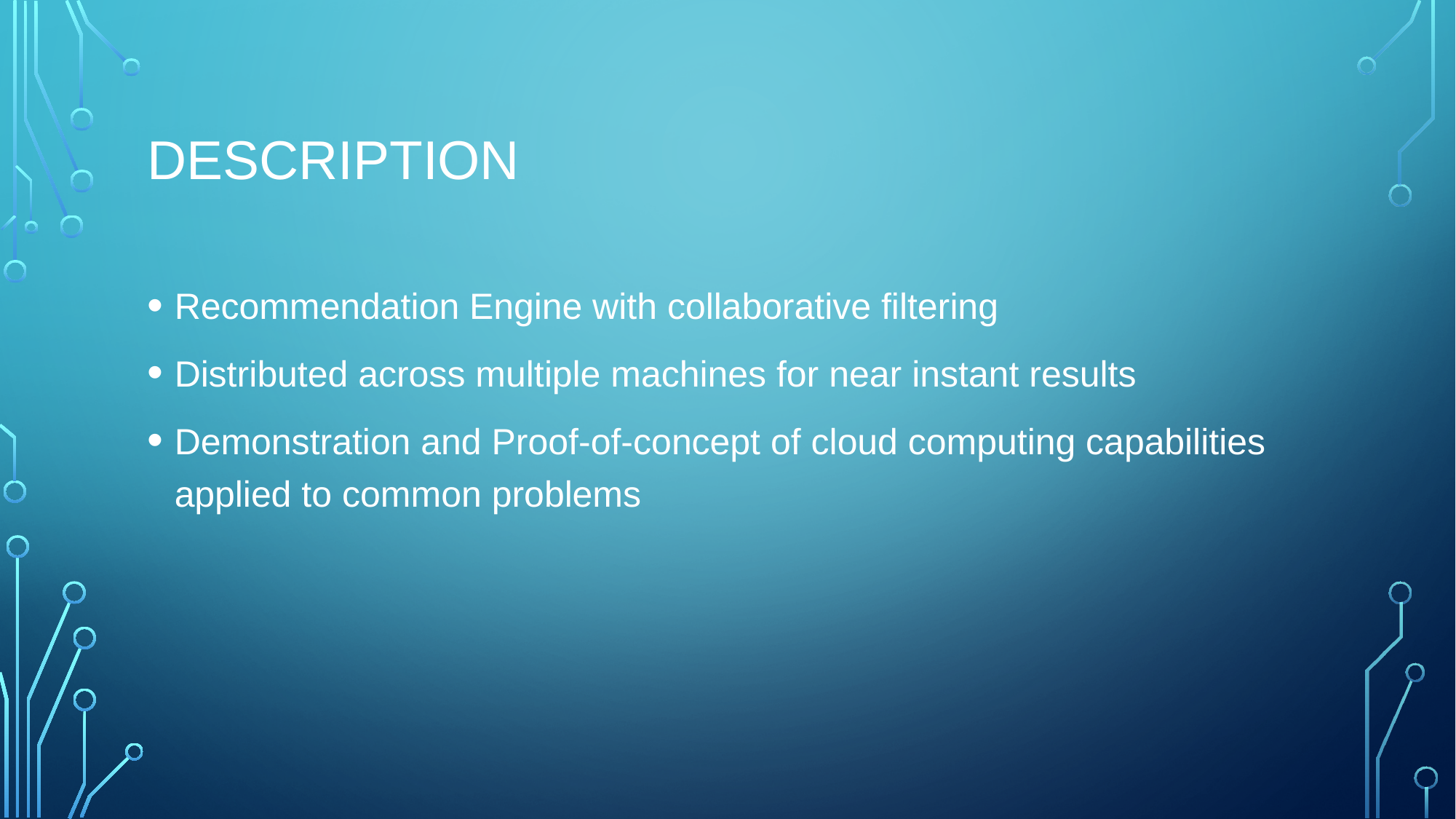

# Description
Recommendation Engine with collaborative filtering
Distributed across multiple machines for near instant results
Demonstration and Proof-of-concept of cloud computing capabilities applied to common problems